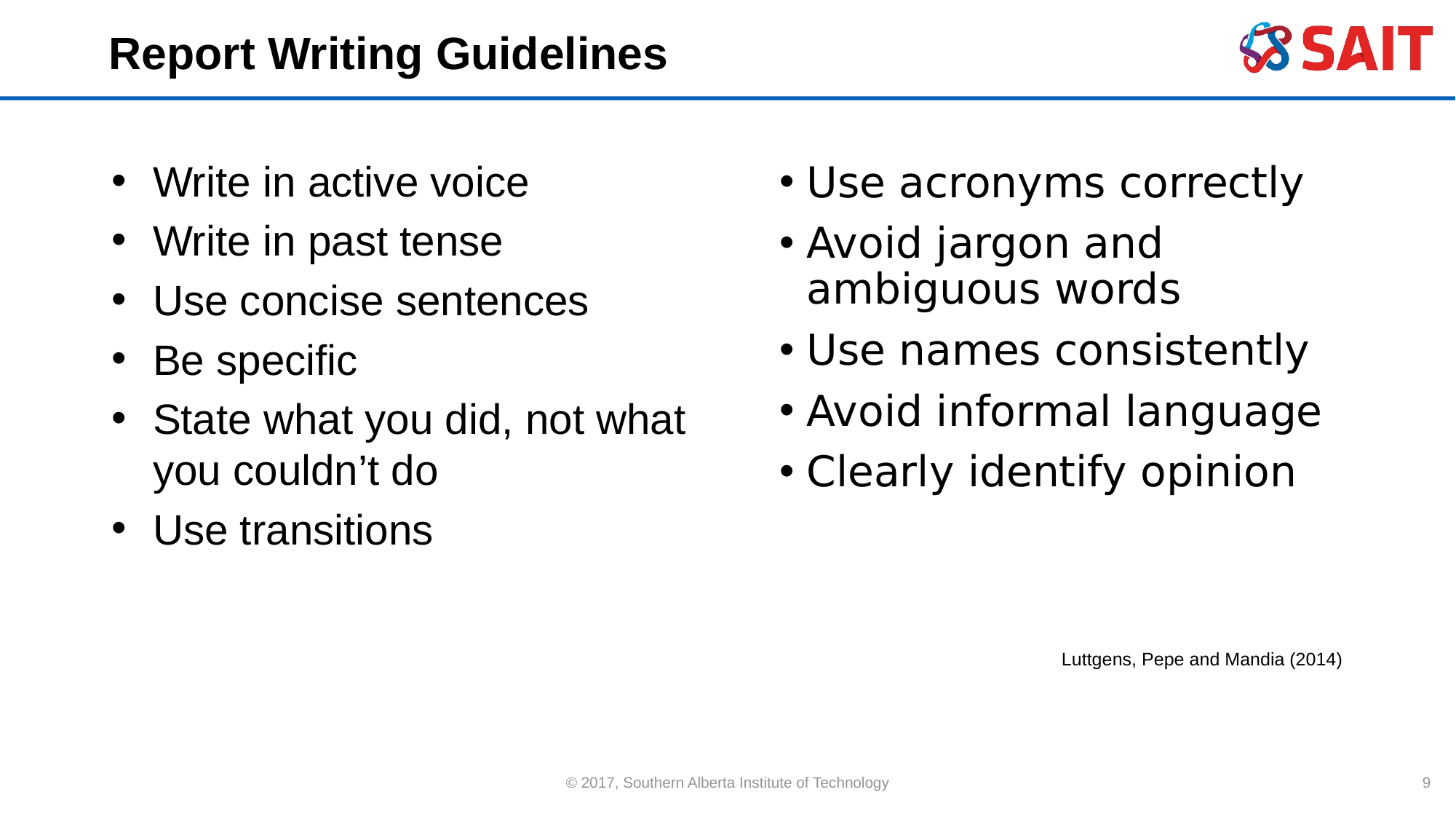

# Report Writing Guidelines
Write in active voice
Write in past tense
Use concise sentences
Be specific
State what you did, not what you couldn’t do
Use transitions

Use acronyms correctly
Avoid jargon and ambiguous words
Use names consistently
Avoid informal language
Clearly identify opinion

Luttgens, Pepe and Mandia (2014)